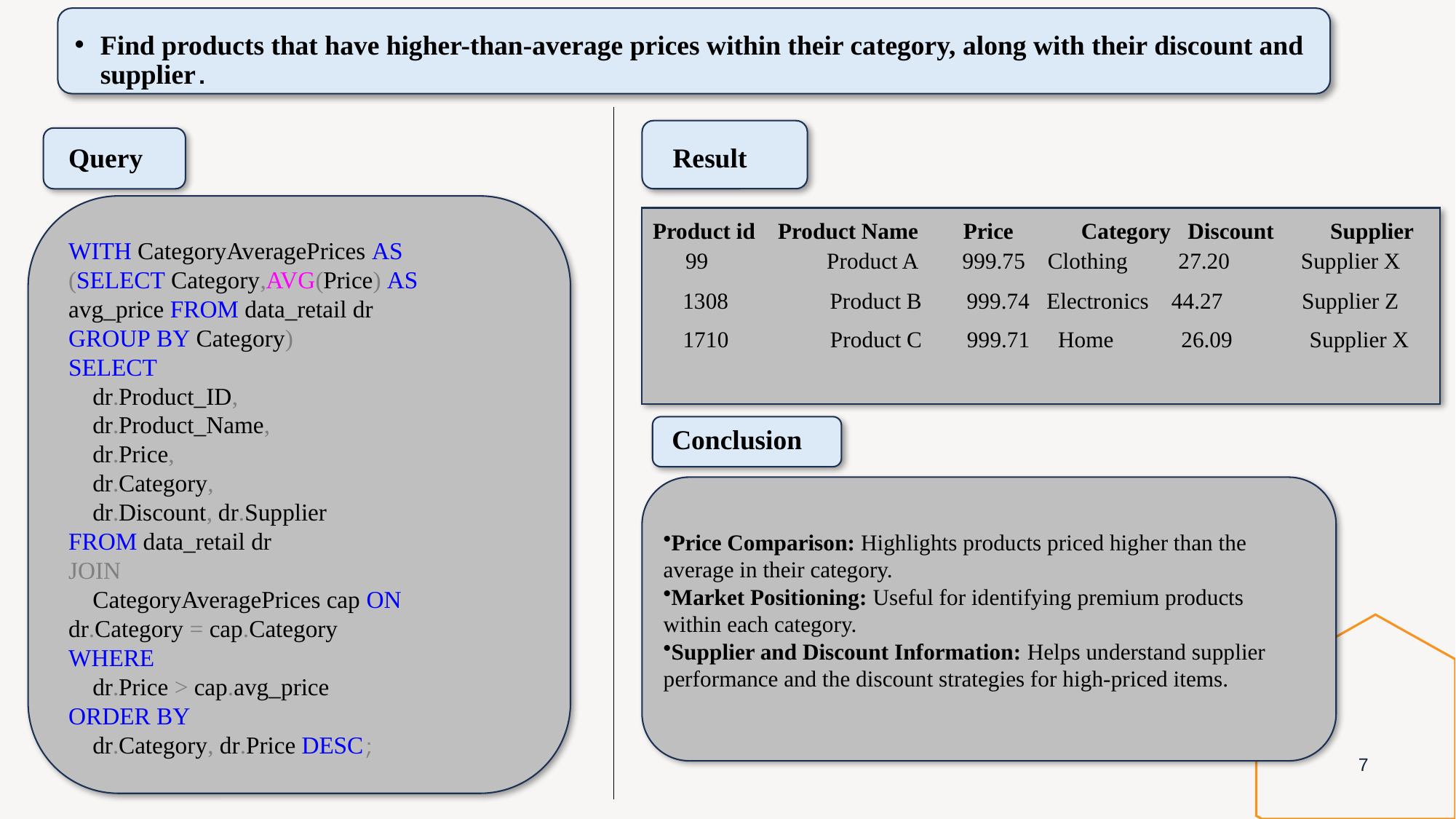

# Find products that have higher-than-average prices within their category, along with their discount and supplier.

Query

WITH CategoryAveragePrices AS
(SELECT Category,AVG(Price) AS avg_price FROM data_retail dr
GROUP BY Category)
SELECT
    dr.Product_ID,
    dr.Product_Name,
    dr.Price,
    dr.Category,
    dr.Discount, dr.Supplier
FROM data_retail dr
JOIN
    CategoryAveragePrices cap ON dr.Category = cap.Category
WHERE
    dr.Price > cap.avg_price
ORDER BY
    dr.Category, dr.Price DESC;
 Result

                  Product id    Product Name        Price            Category   Discount          Supplier

       99                     Product A        999.75    Clothing         27.20	Supplier X
        1308                  Product B        999.74   Electronics    44.27              Supplier Z
        1710                  Product C        999.71     Home            26.09	   Supplier X
Conclusion

Price Comparison: Highlights products priced higher than the average in their category.
Market Positioning: Useful for identifying premium products within each category.
Supplier and Discount Information: Helps understand supplier performance and the discount strategies for high-priced items.

Retail Data Analysis
7